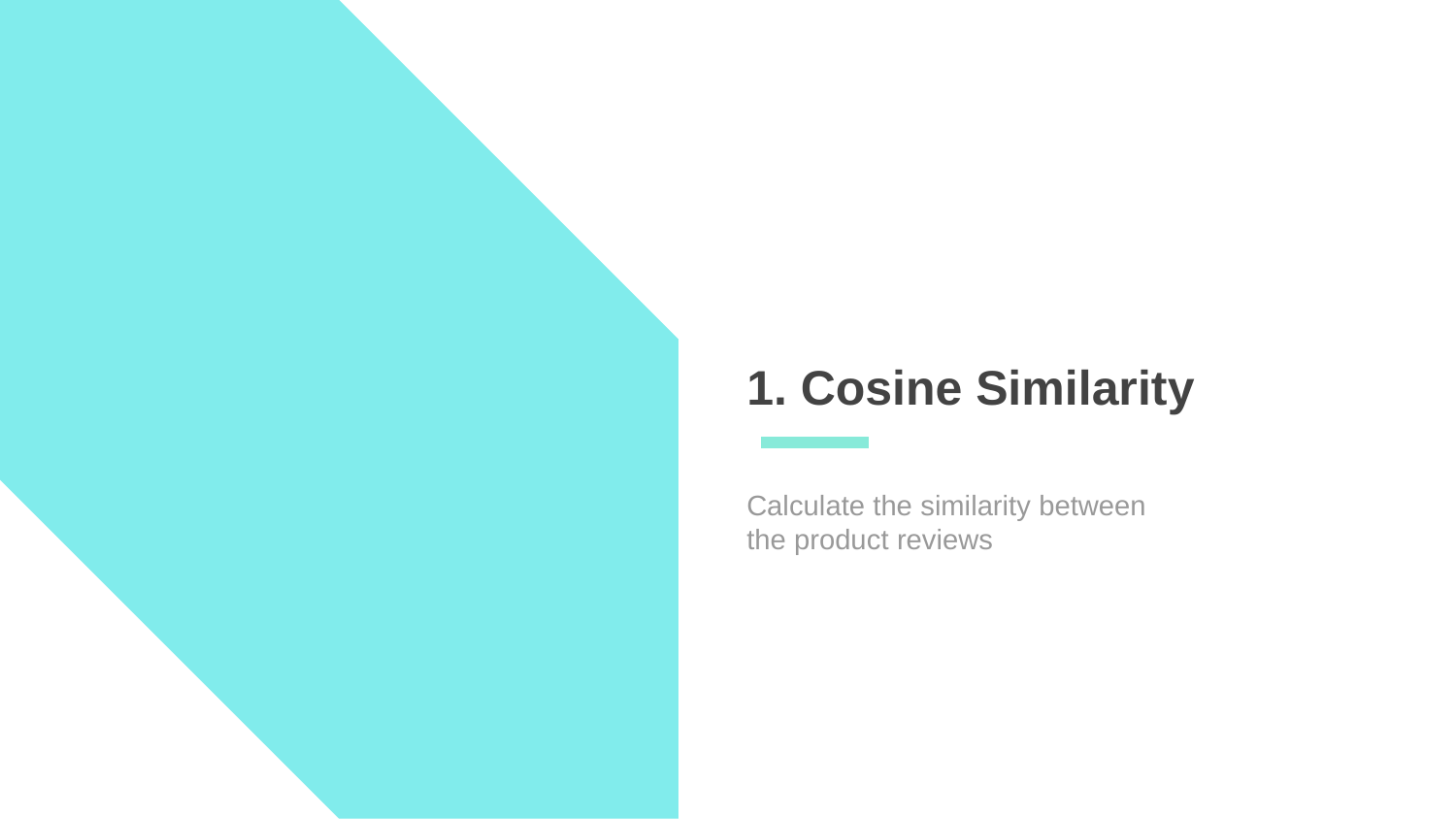

# 1. Cosine Similarity
Calculate the similarity between the product reviews